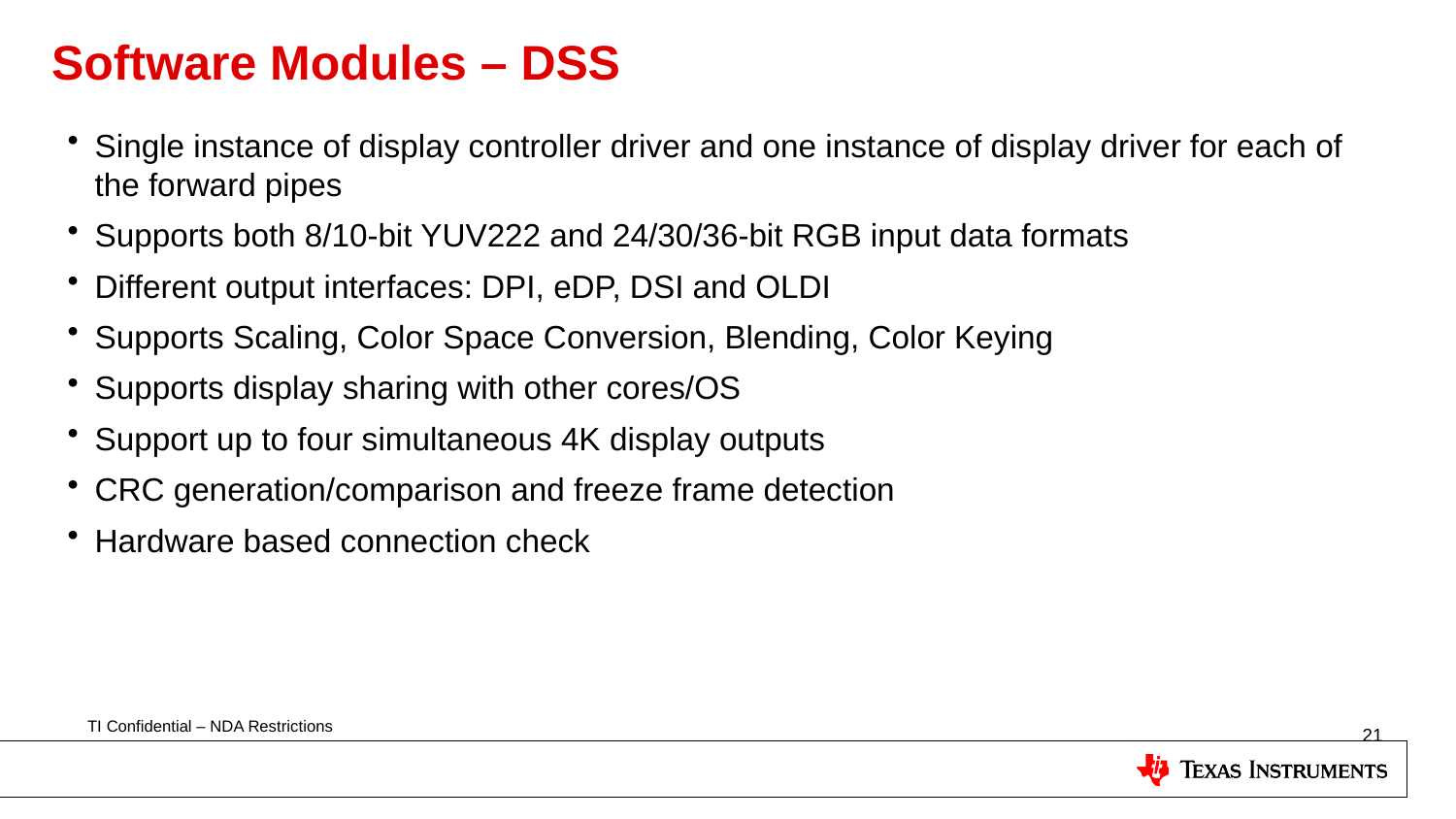

# Software Modules – DSS
Single instance of display controller driver and one instance of display driver for each of the forward pipes
Supports both 8/10-bit YUV222 and 24/30/36-bit RGB input data formats
Different output interfaces: DPI, eDP, DSI and OLDI
Supports Scaling, Color Space Conversion, Blending, Color Keying
Supports display sharing with other cores/OS
Support up to four simultaneous 4K display outputs
CRC generation/comparison and freeze frame detection
Hardware based connection check
21